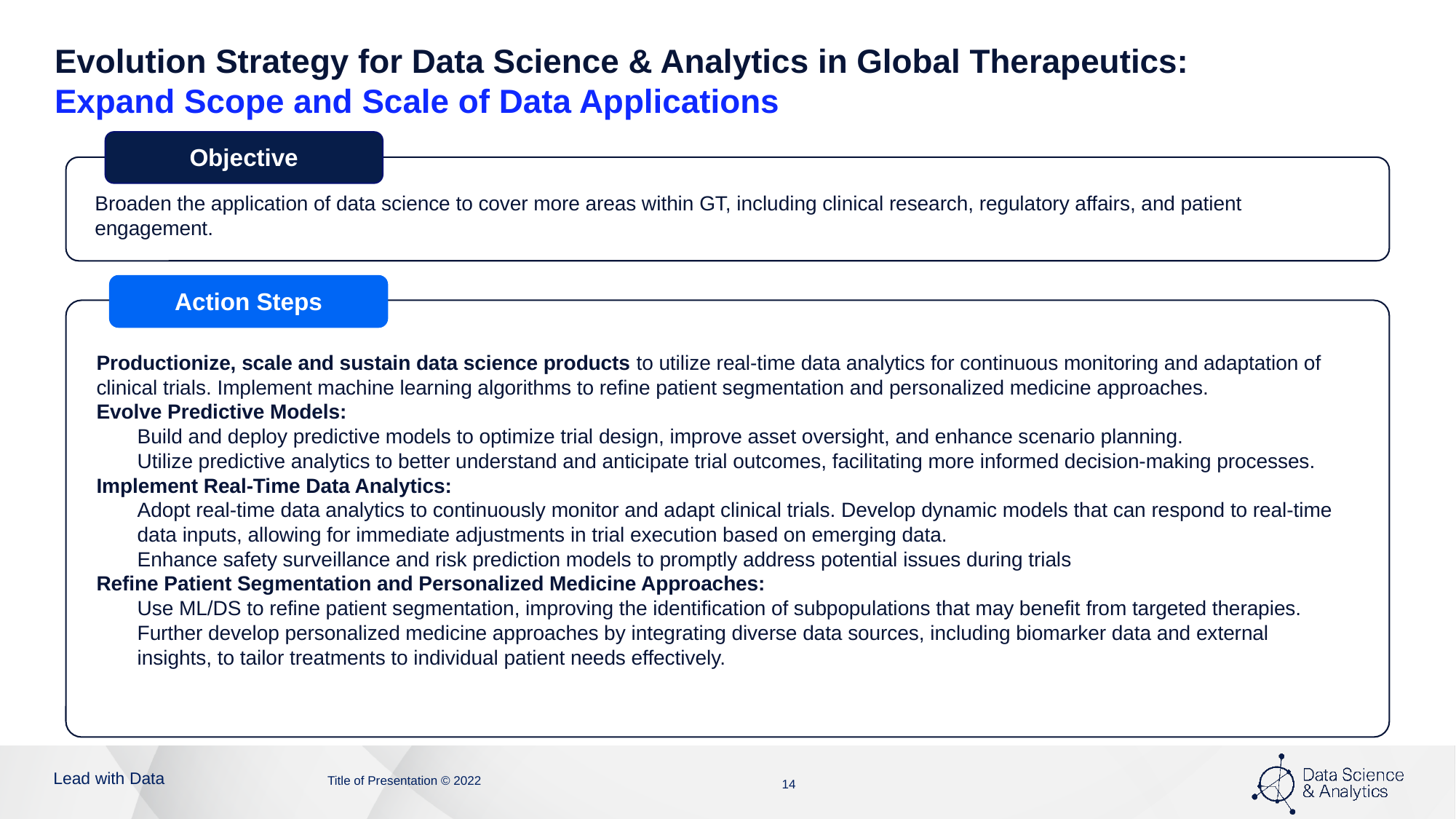

# Evolution Strategy for Data Science & Analytics in Global Therapeutics: Expand Scope and Scale of Data Applications

Objective

Broaden the application of data science to cover more areas within GT, including clinical research, regulatory affairs, and patient engagement.

Action Steps

Productionize, scale and sustain data science products to utilize real-time data analytics for continuous monitoring and adaptation of clinical trials. Implement machine learning algorithms to refine patient segmentation and personalized medicine approaches.
Evolve Predictive Models:
Build and deploy predictive models to optimize trial design, improve asset oversight, and enhance scenario planning.
Utilize predictive analytics to better understand and anticipate trial outcomes, facilitating more informed decision-making processes.
Implement Real-Time Data Analytics:
Adopt real-time data analytics to continuously monitor and adapt clinical trials. Develop dynamic models that can respond to real-time data inputs, allowing for immediate adjustments in trial execution based on emerging data.
Enhance safety surveillance and risk prediction models to promptly address potential issues during trials
Refine Patient Segmentation and Personalized Medicine Approaches:
Use ML/DS to refine patient segmentation, improving the identification of subpopulations that may benefit from targeted therapies.
Further develop personalized medicine approaches by integrating diverse data sources, including biomarker data and external insights, to tailor treatments to individual patient needs effectively.

Title of Presentation © 2022
14